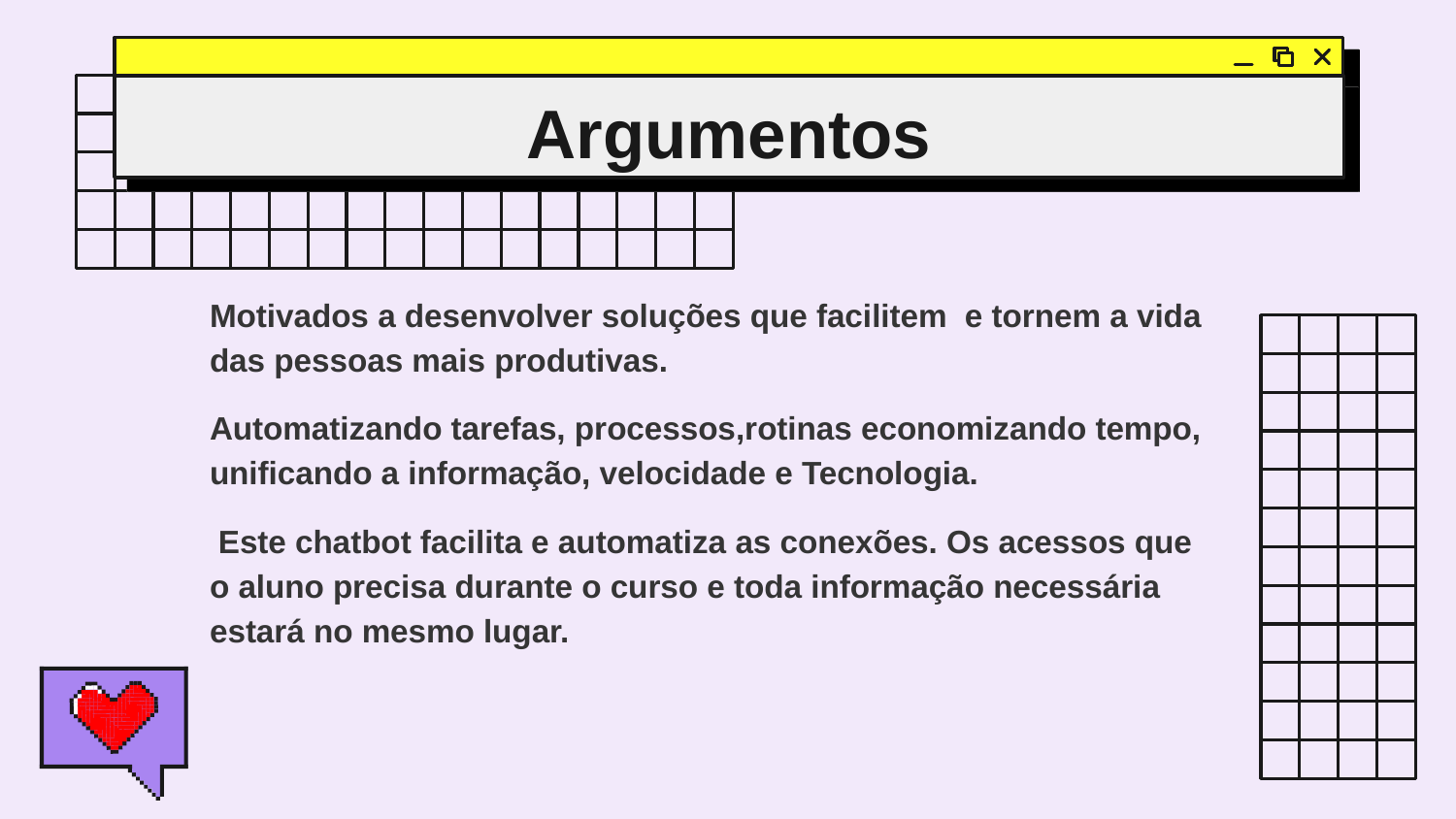

# Argumentos
Motivados a desenvolver soluções que facilitem  e tornem a vida das pessoas mais produtivas.
Automatizando tarefas, processos,rotinas economizando tempo, unificando a informação, velocidade e Tecnologia.
 Este chatbot facilita e automatiza as conexões. Os acessos que o aluno precisa durante o curso e toda informação necessária estará no mesmo lugar.